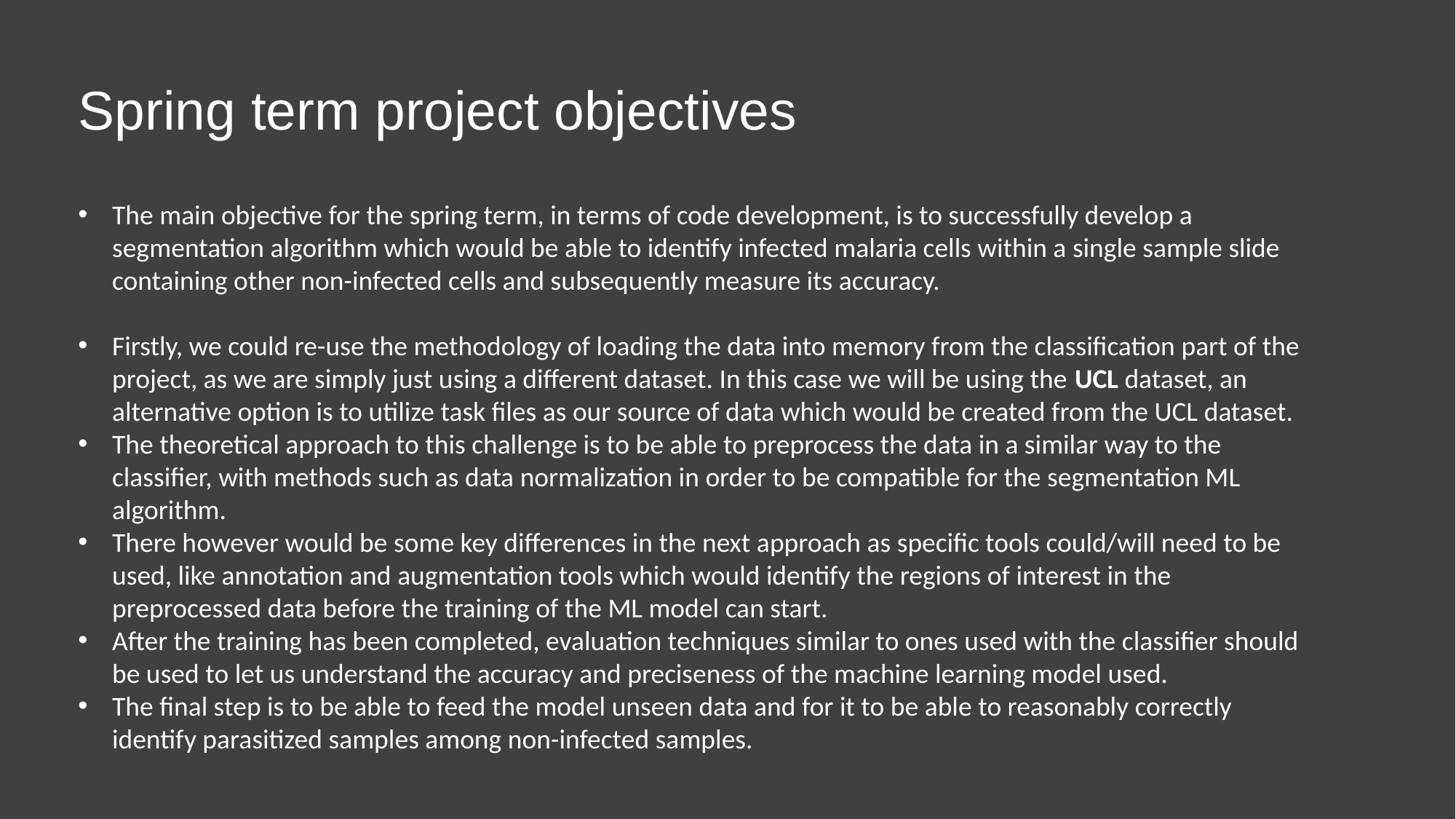

# Spring term project objectives
The main objective for the spring term, in terms of code development, is to successfully develop a segmentation algorithm which would be able to identify infected malaria cells within a single sample slide containing other non-infected cells and subsequently measure its accuracy.

Firstly, we could re-use the methodology of loading the data into memory from the classification part of the project, as we are simply just using a different dataset. In this case we will be using the UCL dataset, an alternative option is to utilize task files as our source of data which would be created from the UCL dataset.
The theoretical approach to this challenge is to be able to preprocess the data in a similar way to the classifier, with methods such as data normalization in order to be compatible for the segmentation ML algorithm.
There however would be some key differences in the next approach as specific tools could/will need to be used, like annotation and augmentation tools which would identify the regions of interest in the preprocessed data before the training of the ML model can start.
After the training has been completed, evaluation techniques similar to ones used with the classifier should be used to let us understand the accuracy and preciseness of the machine learning model used.
The final step is to be able to feed the model unseen data and for it to be able to reasonably correctly identify parasitized samples among non-infected samples.